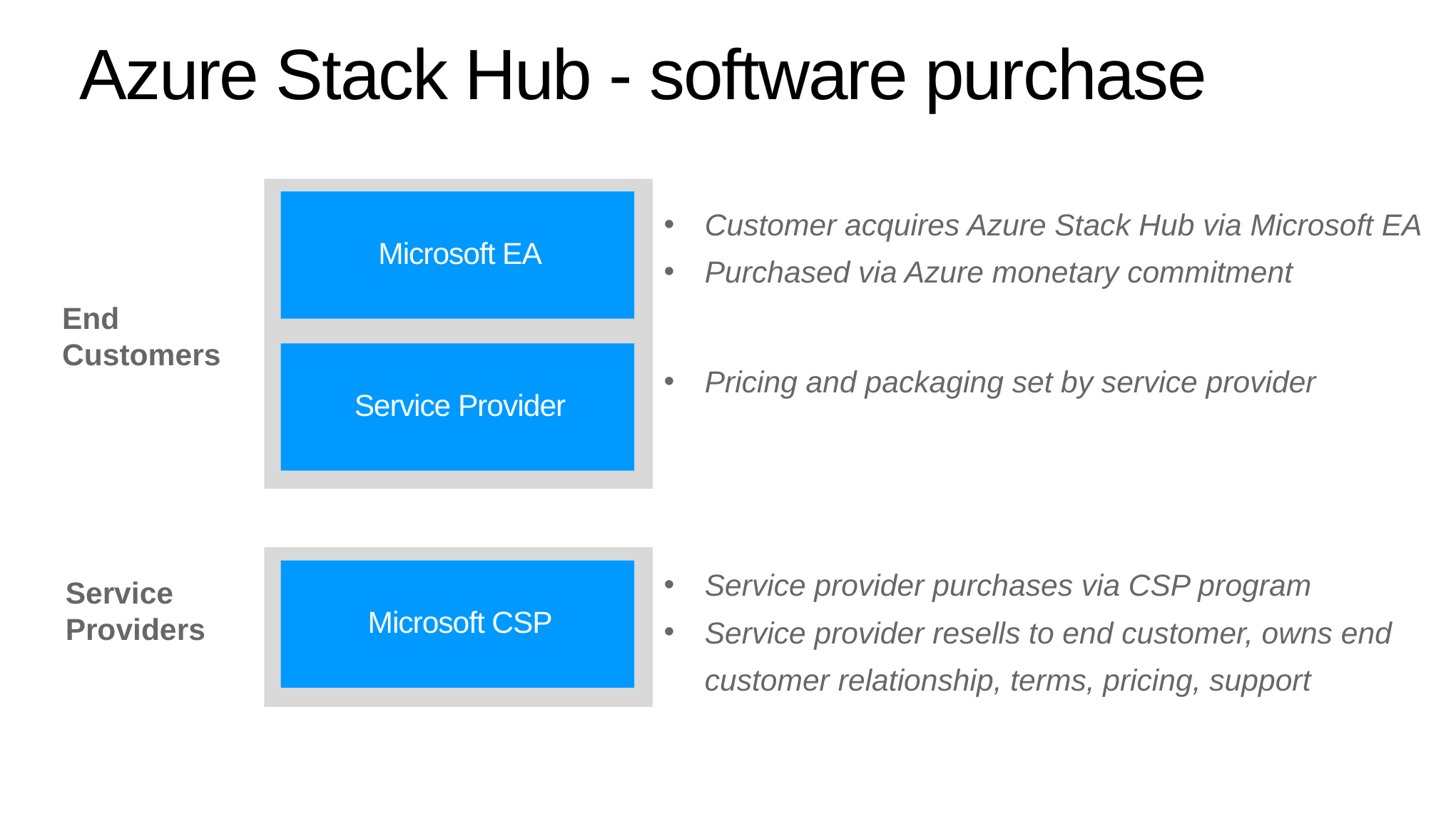

# Azure Stack Hub - software purchase

Microsoft EA
Customer acquires Azure Stack Hub via Microsoft EA
Purchased via Azure monetary commitment
End Customers
Service Provider
Pricing and packaging set by service provider

Service provider purchases via CSP program
Service provider resells to end customer, owns end customer relationship, terms, pricing, support
Microsoft CSP
Service Providers